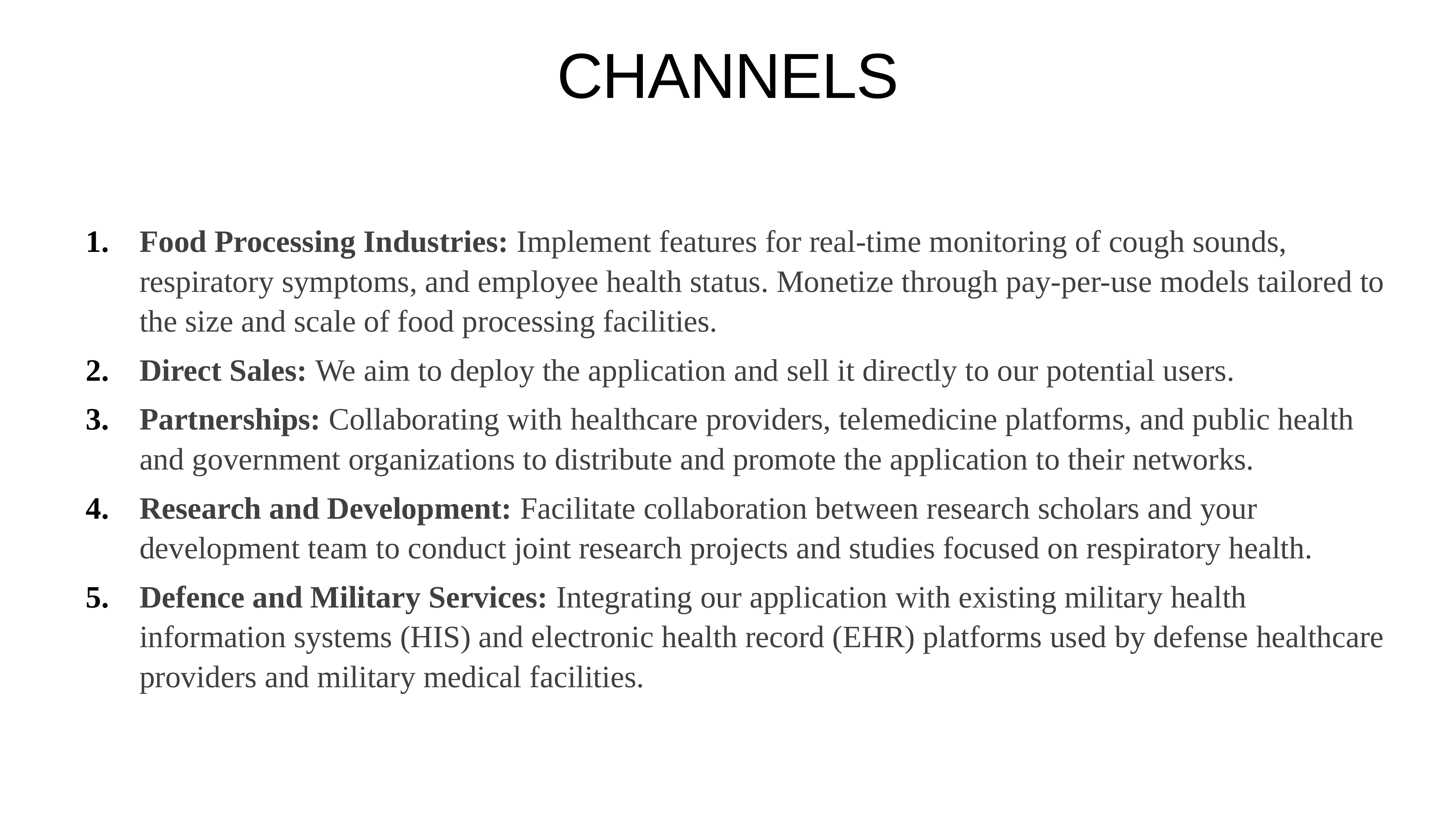

# CHANNELS
Food Processing Industries: Implement features for real-time monitoring of cough sounds, respiratory symptoms, and employee health status. Monetize through pay-per-use models tailored to the size and scale of food processing facilities.
Direct Sales: We aim to deploy the application and sell it directly to our potential users.
Partnerships: Collaborating with healthcare providers, telemedicine platforms, and public health  and government organizations to distribute and promote the application to their networks.
Research and Development: Facilitate collaboration between research scholars and your development team to conduct joint research projects and studies focused on respiratory health.
Defence and Military Services: Integrating our application with existing military health information systems (HIS) and electronic health record (EHR) platforms used by defense healthcare providers and military medical facilities.
27